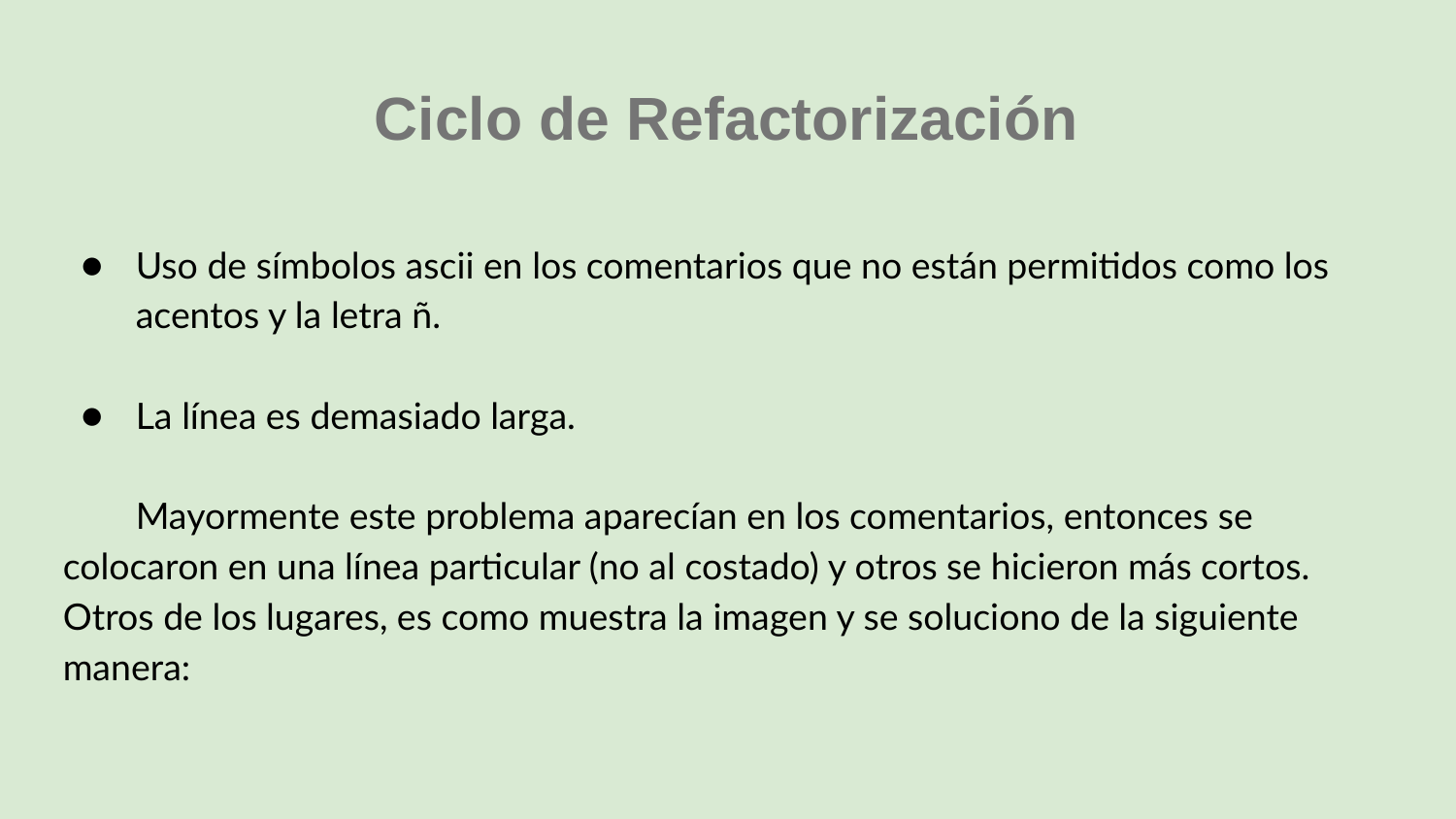

# Ciclo de Refactorización
Uso de símbolos ascii en los comentarios que no están permitidos como los acentos y la letra ñ.

La línea es demasiado larga.

Mayormente este problema aparecían en los comentarios, entonces se colocaron en una línea particular (no al costado) y otros se hicieron más cortos.
Otros de los lugares, es como muestra la imagen y se soluciono de la siguiente manera: